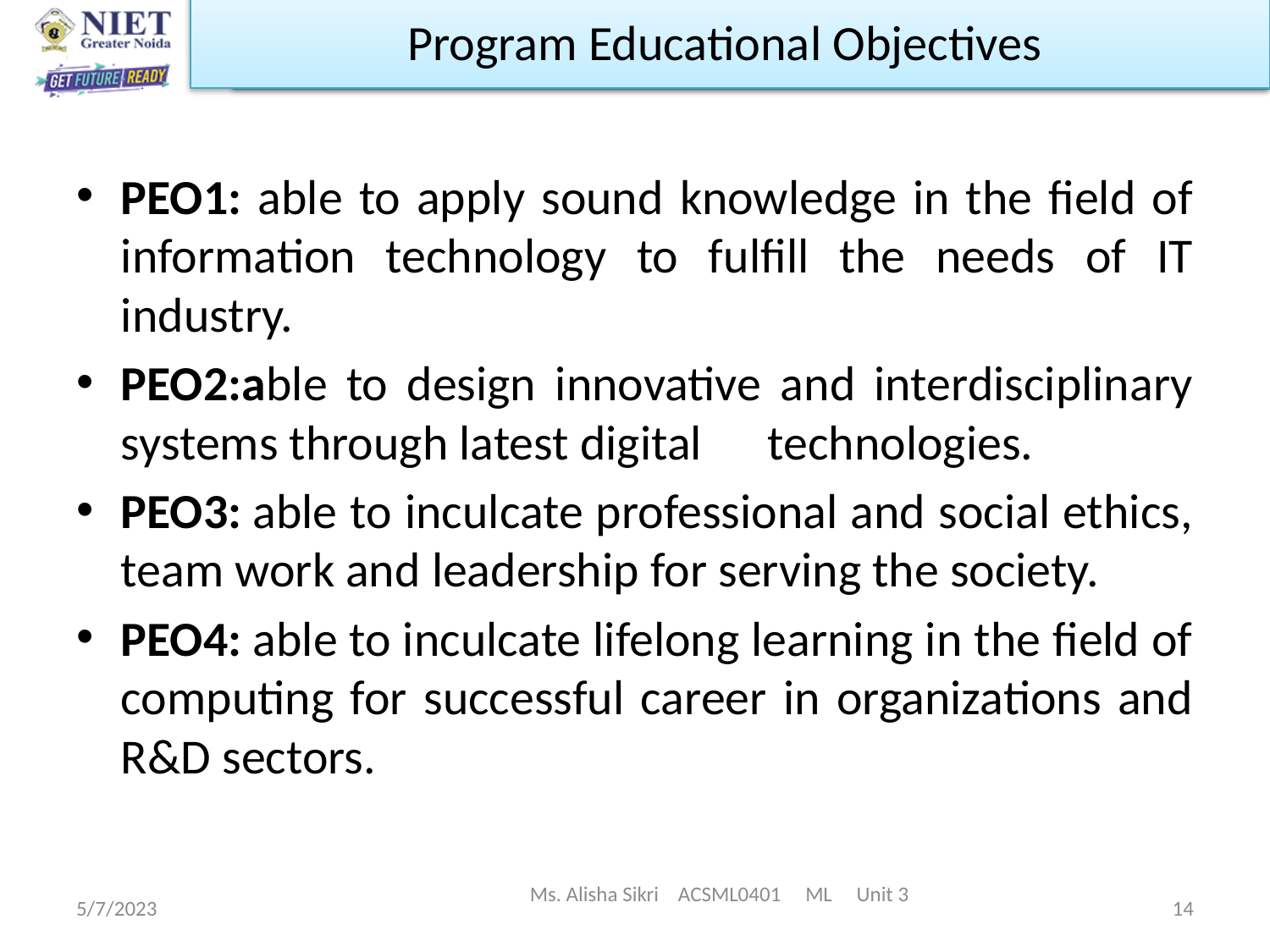

Program Educational Objectives
PEO1: able to apply sound knowledge in the field of information technology to fulfill the needs of IT industry.
PEO2:able to design innovative and interdisciplinary systems through latest digital      technologies.
PEO3: able to inculcate professional and social ethics, team work and leadership for serving the society.
PEO4: able to inculcate lifelong learning in the field of computing for successful career in organizations and R&D sectors.
Ms. Alisha Sikri    ACSML0401     ML     Unit 3
5/7/2023
14